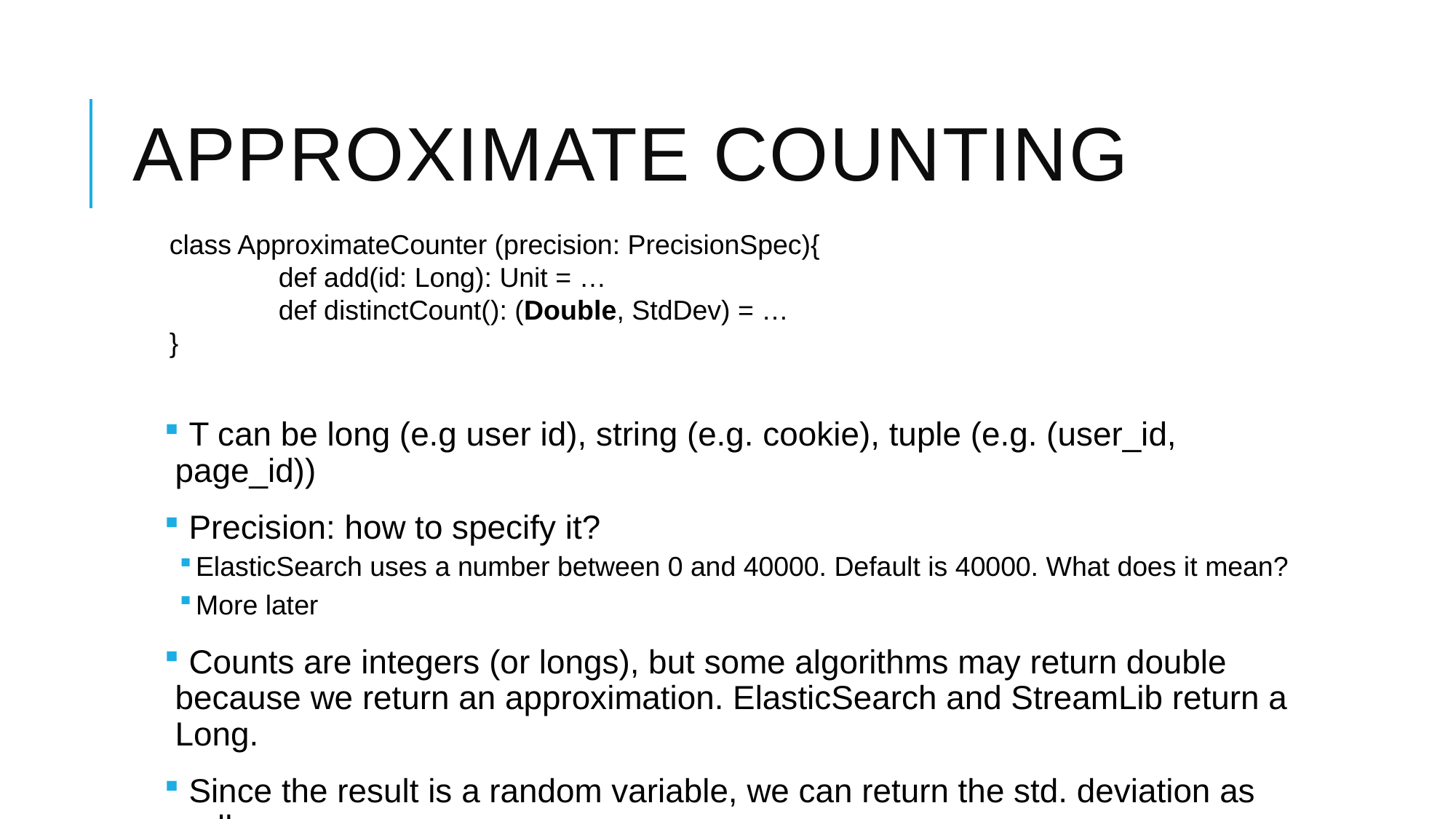

# approximate counting
class ApproximateCounter (precision: PrecisionSpec){
	def add(id: Long): Unit = …
	def distinctCount(): (Double, StdDev) = …
}
 T can be long (e.g user id), string (e.g. cookie), tuple (e.g. (user_id, page_id))
 Precision: how to specify it?
ElasticSearch uses a number between 0 and 40000. Default is 40000. What does it mean?
More later
 Counts are integers (or longs), but some algorithms may return double because we return an approximation. ElasticSearch and StreamLib return a Long.
 Since the result is a random variable, we can return the std. deviation as well
 Approximation Method = Linear Counting, HyperLogLog, HyperLogLog++, etc.